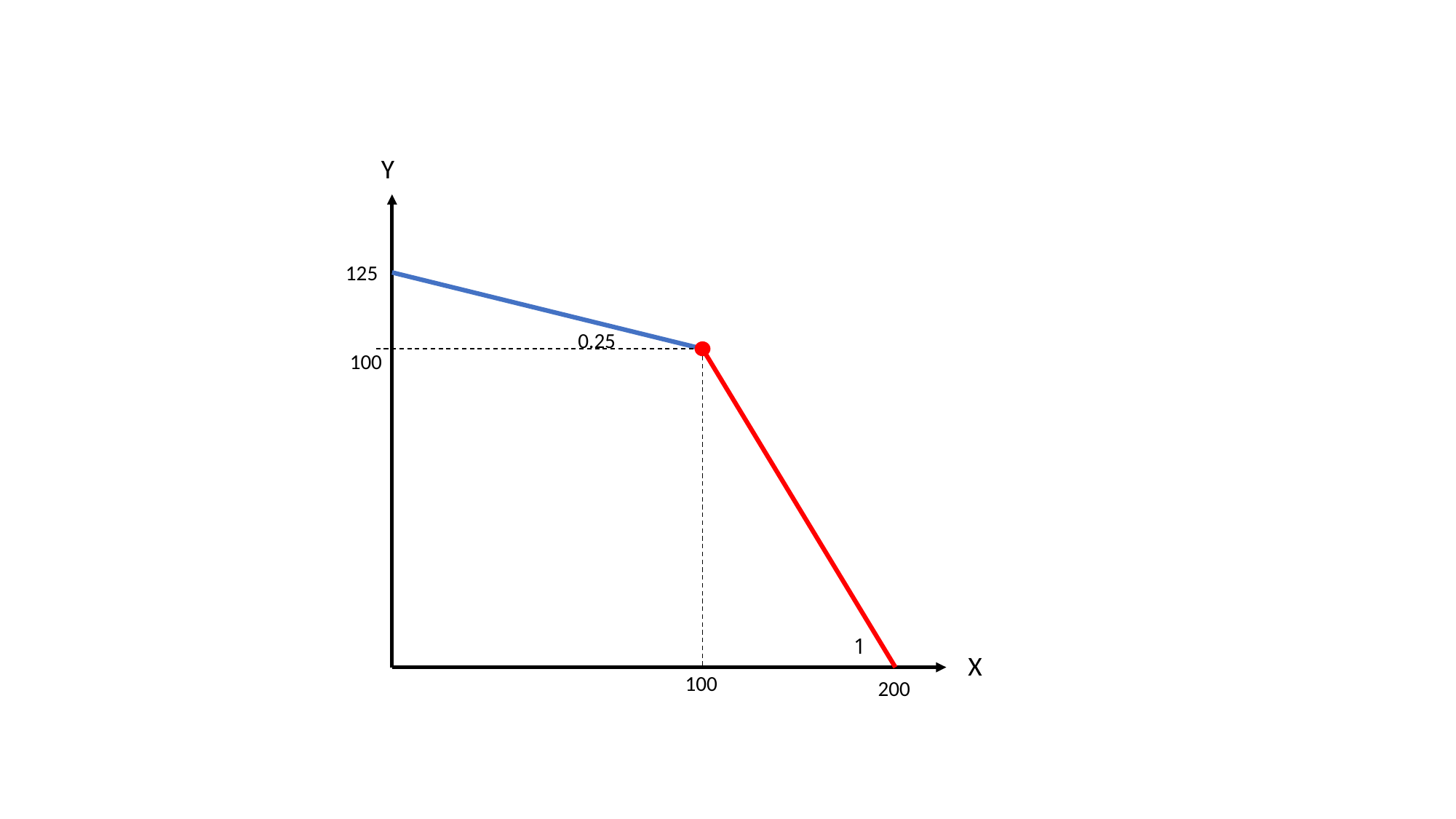

Y
125
0.25

100
1
X
100
200